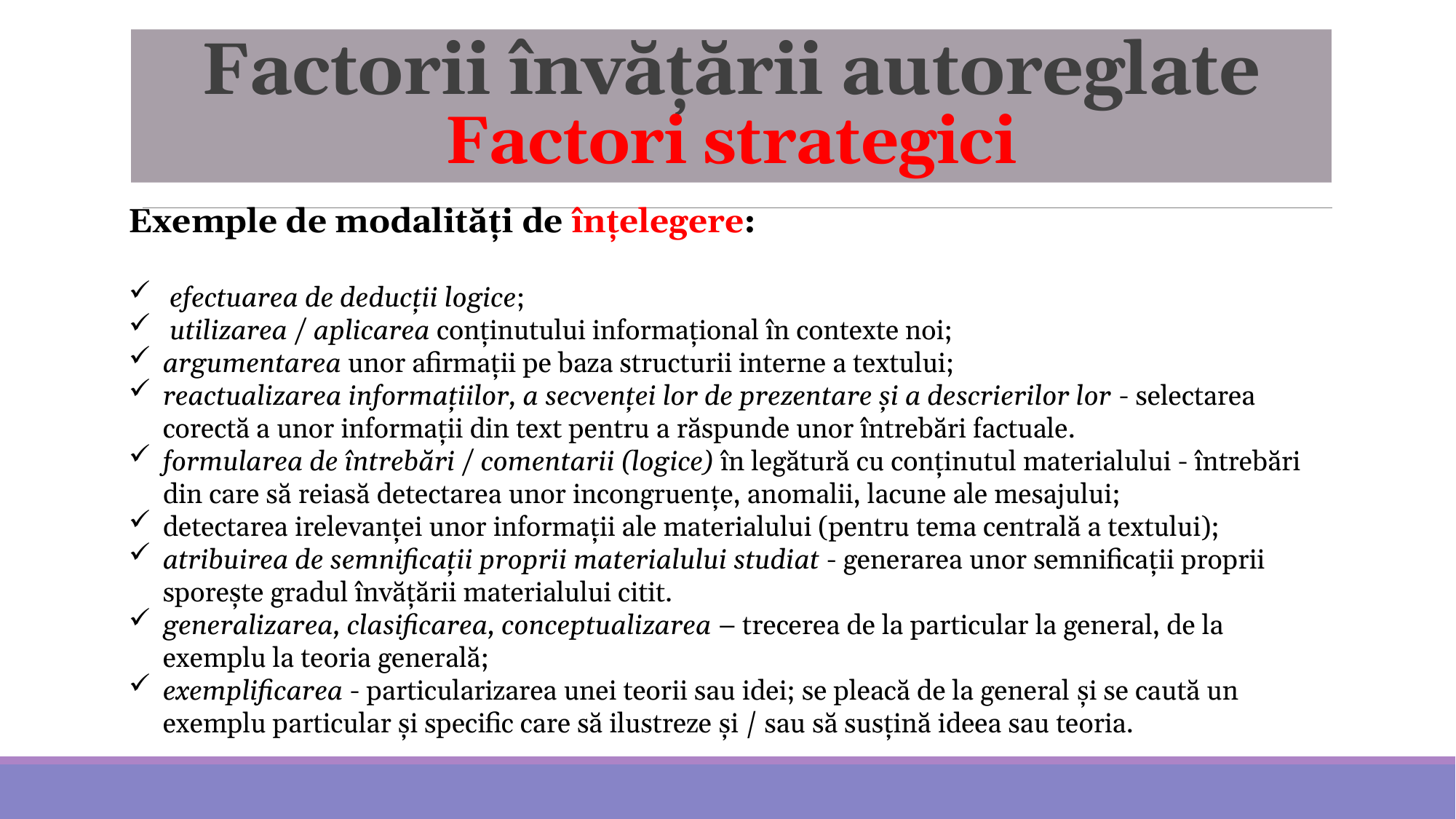

# Factorii învățării autoreglate Factori strategici
Exemple de modalități de înțelegere:

efectuarea de deducţii logice;
utilizarea / aplicarea conţinutului informaţional în contexte noi;
argumentarea unor afirmaţii pe baza structurii interne a textului;
reactualizarea informaţiilor, a secvenţei lor de prezentare şi a descrierilor lor - selectarea corectă a unor informaţii din text pentru a răspunde unor întrebări factuale.
formularea de întrebări / comentarii (logice) în legătură cu conţinutul materialului - întrebări din care să reiasă detectarea unor incongruenţe, anomalii, lacune ale mesajului;
detectarea irelevanţei unor informaţii ale materialului (pentru tema centrală a textului);
atribuirea de semnificaţii proprii materialului studiat - generarea unor semnificaţii proprii sporeşte gradul învăţării materialului citit.
generalizarea, clasificarea, conceptualizarea – trecerea de la particular la general, de la exemplu la teoria generală;
exemplificarea - particularizarea unei teorii sau idei; se pleacă de la general şi se caută un exemplu particular şi specific care să ilustreze şi / sau să susţină ideea sau teoria.